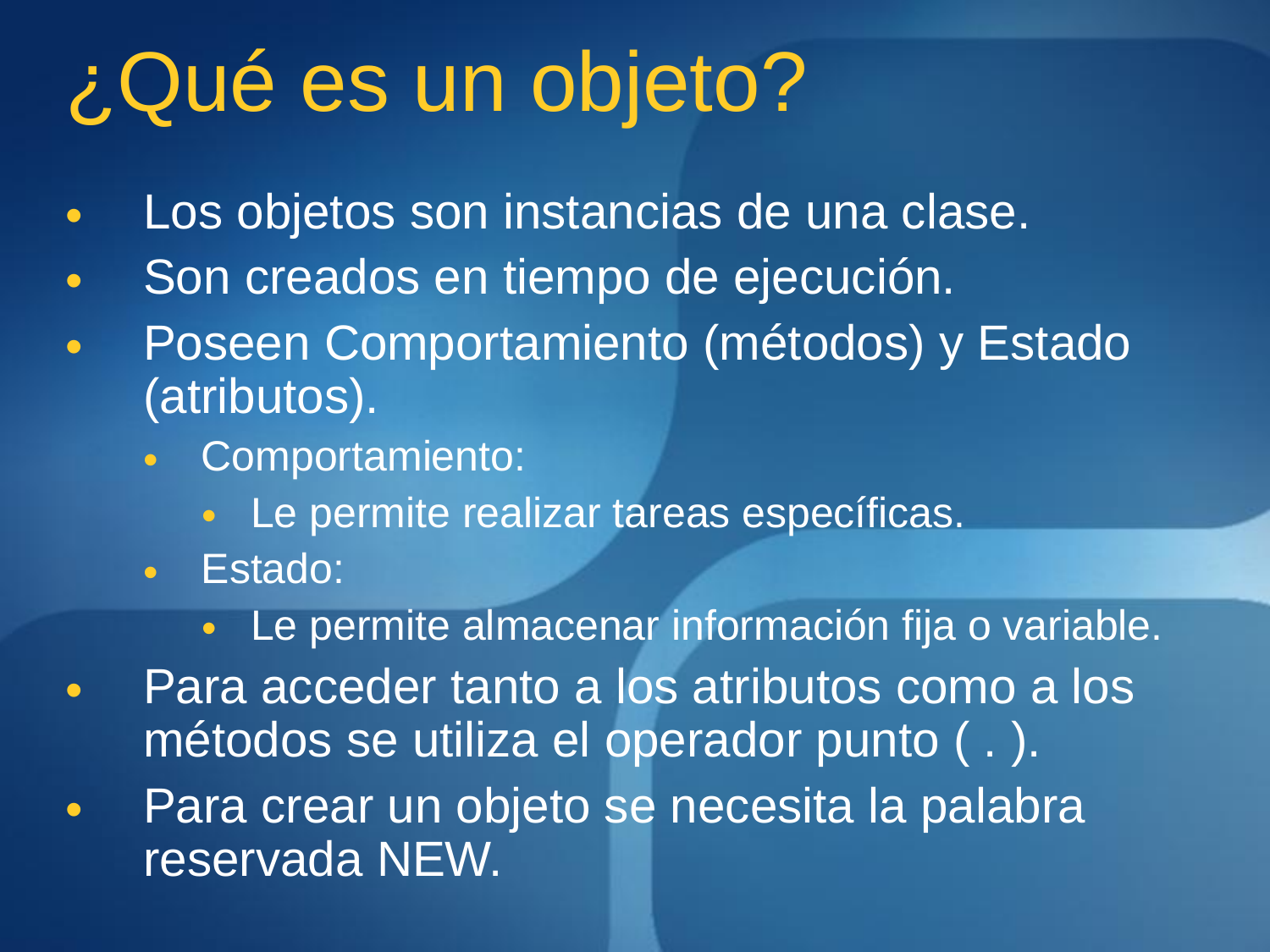

# ¿Qué es un objeto?
Los objetos son instancias de una clase.
Son creados en tiempo de ejecución.
Poseen Comportamiento (métodos) y Estado (atributos).
Comportamiento:
Le permite realizar tareas específicas.
Estado:
Le permite almacenar información fija o variable.
Para acceder tanto a los atributos como a los métodos se utiliza el operador punto ( . ).
Para crear un objeto se necesita la palabra reservada NEW.